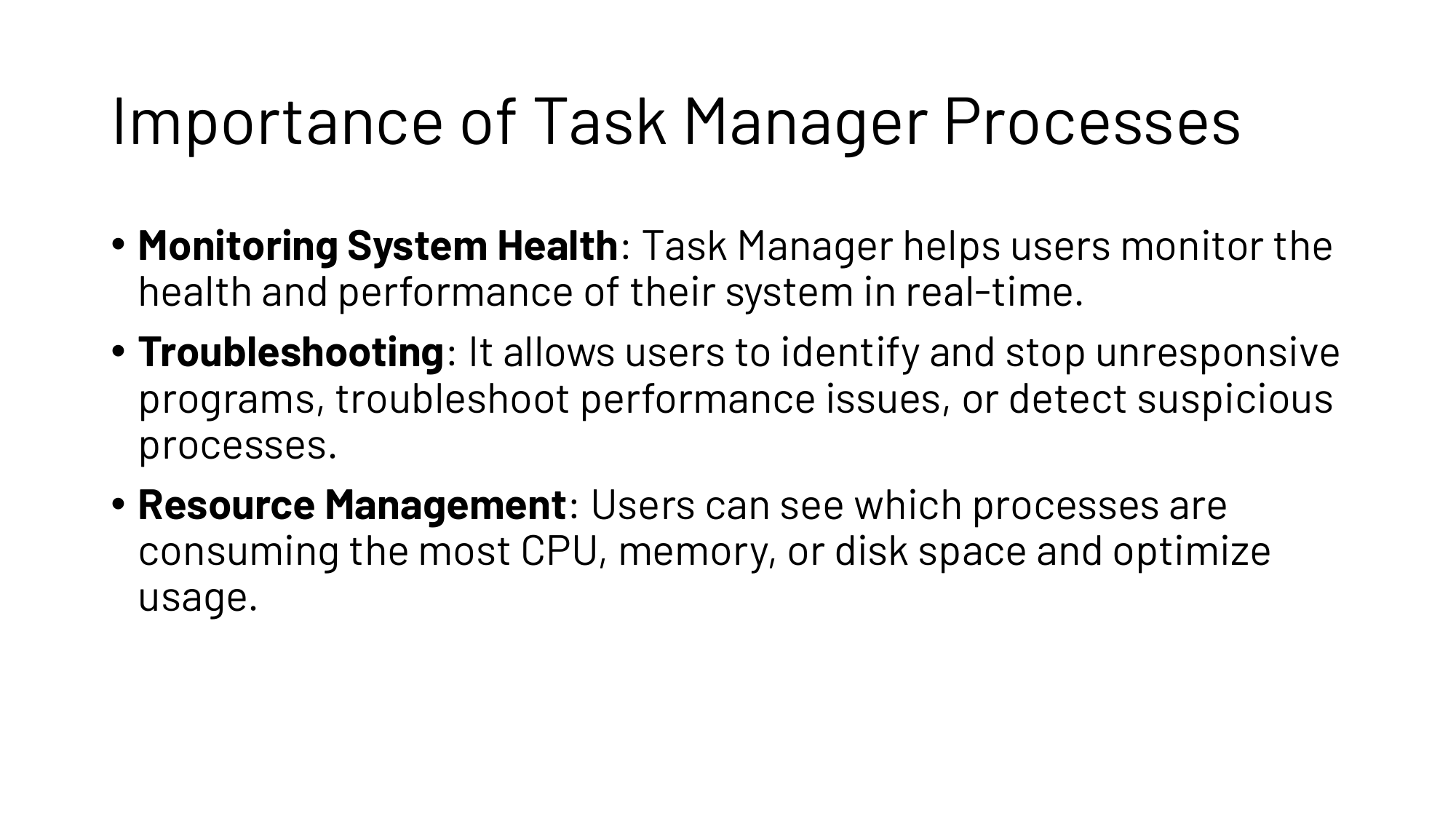

# Importance of Task Manager Processes
Monitoring System Health: Task Manager helps users monitor the health and performance of their system in real-time.
Troubleshooting: It allows users to identify and stop unresponsive programs, troubleshoot performance issues, or detect suspicious processes.
Resource Management: Users can see which processes are consuming the most CPU, memory, or disk space and optimize usage.